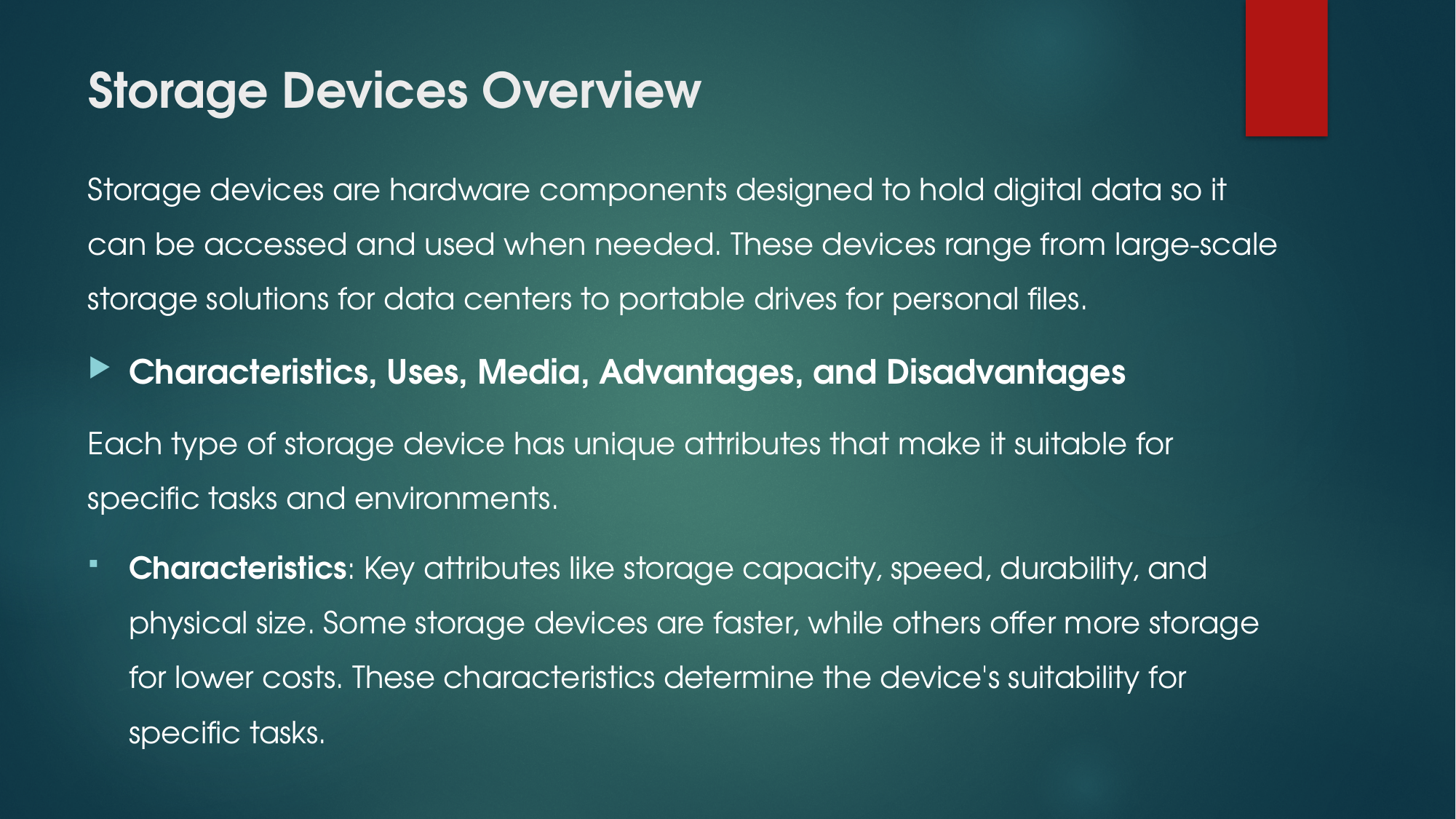

# Storage Devices Overview
Storage devices are hardware components designed to hold digital data so it can be accessed and used when needed. These devices range from large-scale storage solutions for data centers to portable drives for personal files.
Characteristics, Uses, Media, Advantages, and Disadvantages
Each type of storage device has unique attributes that make it suitable for specific tasks and environments.
Characteristics: Key attributes like storage capacity, speed, durability, and physical size. Some storage devices are faster, while others offer more storage for lower costs. These characteristics determine the device's suitability for specific tasks.